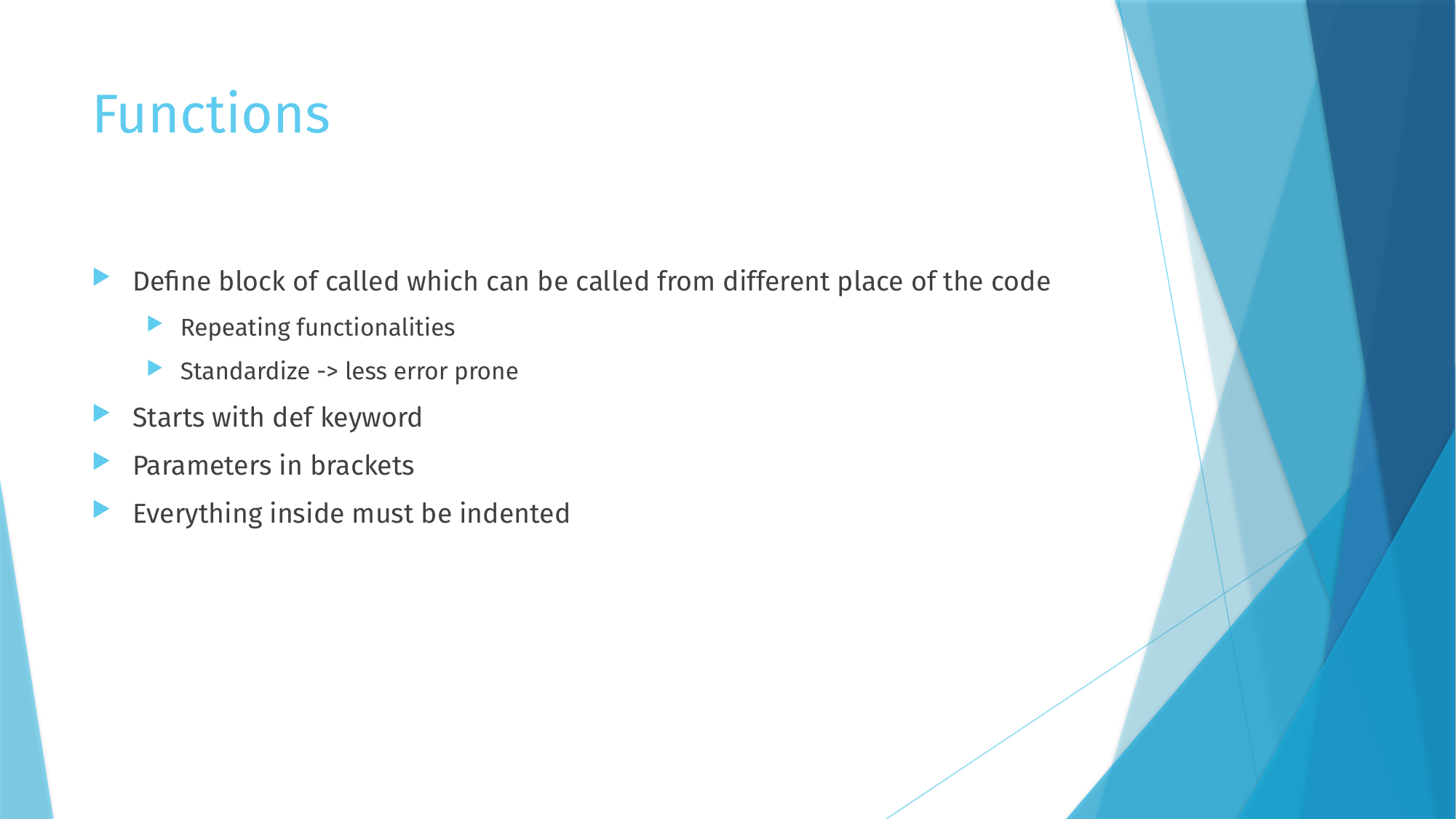

# Functions
Define block of called which can be called from different place of the code
Repeating functionalities
Standardize -> less error prone
Starts with def keyword
Parameters in brackets
Everything inside must be indented